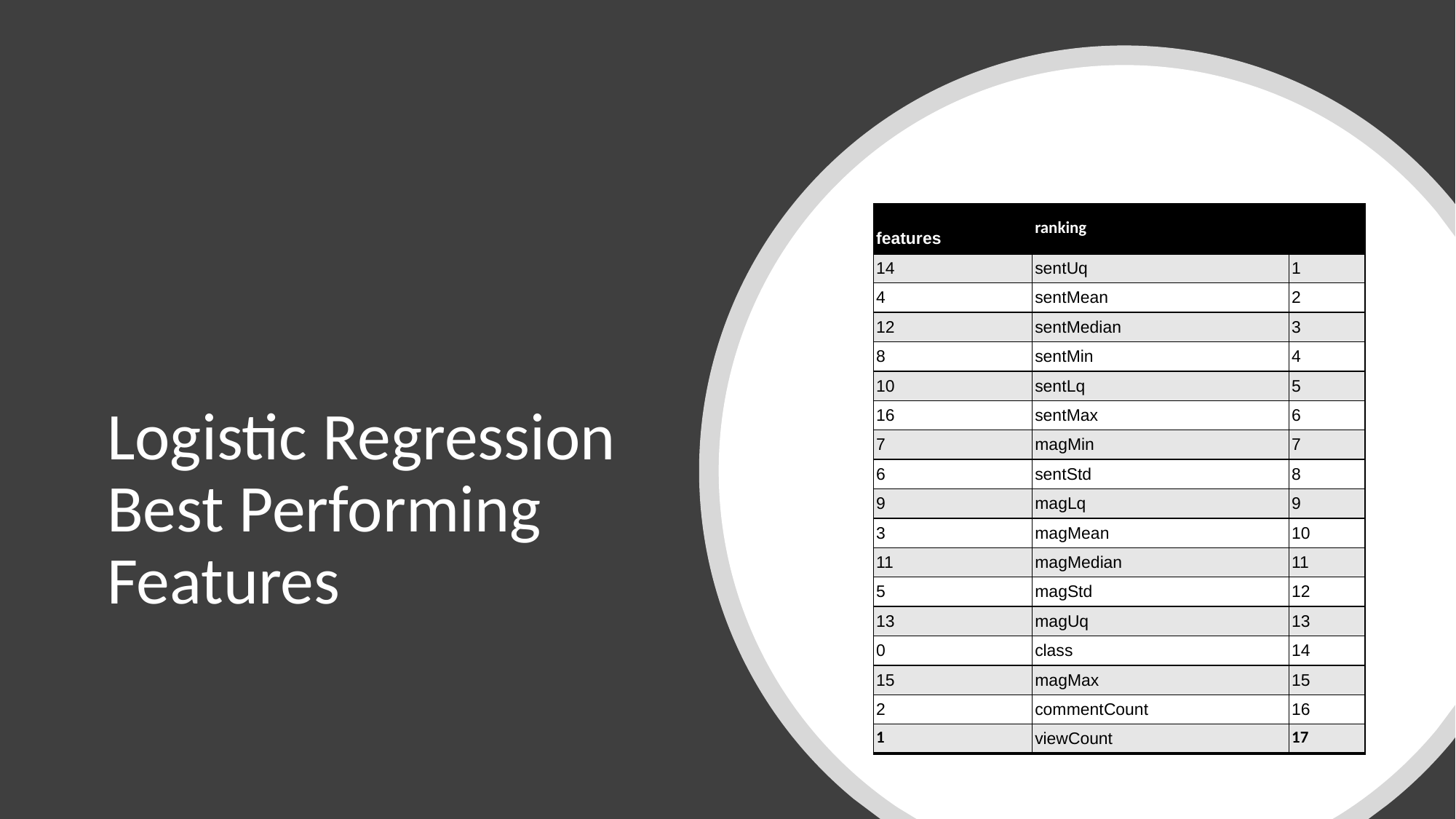

| features | ranking |  |
| --- | --- | --- |
| 14 | sentUq | 1 |
| 4 | sentMean | 2 |
| 12 | sentMedian | 3 |
| 8 | sentMin | 4 |
| 10 | sentLq | 5 |
| 16 | sentMax | 6 |
| 7 | magMin | 7 |
| 6 | sentStd | 8 |
| 9 | magLq | 9 |
| 3 | magMean | 10 |
| 11 | magMedian | 11 |
| 5 | magStd | 12 |
| 13 | magUq | 13 |
| 0 | class | 14 |
| 15 | magMax | 15 |
| 2 | commentCount | 16 |
| 1 | viewCount | 17 |
# Logistic Regression Best Performing Features